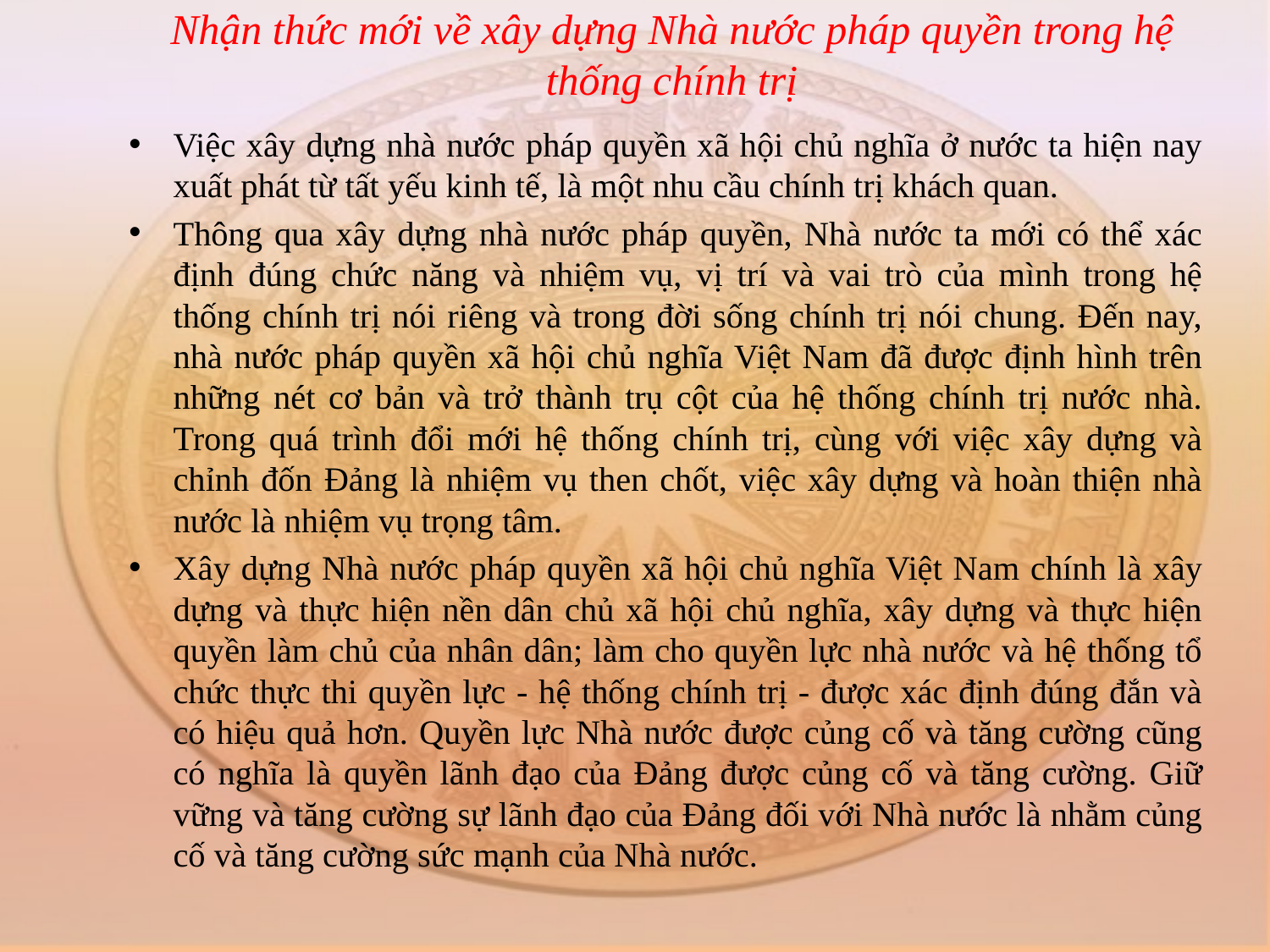

# Nhận thức mới về xây dựng Nhà nước pháp quyền trong hệ thống chính trị
Việc xây dựng nhà nước pháp quyền xã hội chủ nghĩa ở nước ta hiện nay xuất phát từ tất yếu kinh tế, là một nhu cầu chính trị khách quan.
Thông qua xây dựng nhà nước pháp quyền, Nhà nước ta mới có thể xác định đúng chức năng và nhiệm vụ, vị trí và vai trò của mình trong hệ thống chính trị nói riêng và trong đời sống chính trị nói chung. Đến nay, nhà nước pháp quyền xã hội chủ nghĩa Việt Nam đã được định hình trên những nét cơ bản và trở thành trụ cột của hệ thống chính trị nước nhà. Trong quá trình đổi mới hệ thống chính trị, cùng với việc xây dựng và chỉnh đốn Đảng là nhiệm vụ then chốt, việc xây dựng và hoàn thiện nhà nước là nhiệm vụ trọng tâm.
Xây dựng Nhà nước pháp quyền xã hội chủ nghĩa Việt Nam chính là xây dựng và thực hiện nền dân chủ xã hội chủ nghĩa, xây dựng và thực hiện quyền làm chủ của nhân dân; làm cho quyền lực nhà nước và hệ thống tổ chức thực thi quyền lực - hệ thống chính trị - được xác định đúng đắn và có hiệu quả hơn. Quyền lực Nhà nước được củng cố và tăng cường cũng có nghĩa là quyền lãnh đạo của Đảng được củng cố và tăng cường. Giữ vững và tăng cường sự lãnh đạo của Đảng đối với Nhà nước là nhằm củng cố và tăng cường sức mạnh của Nhà nước.